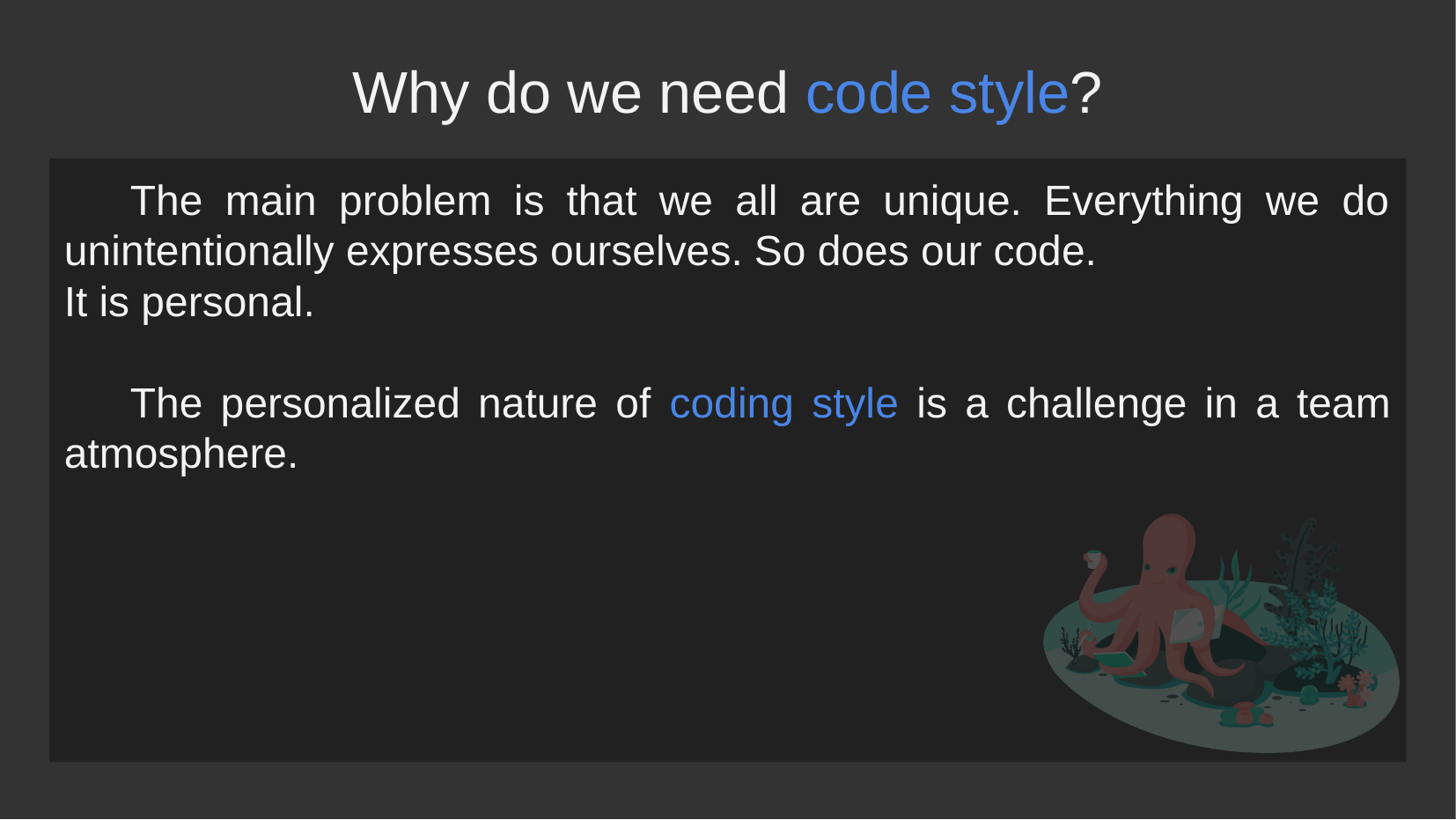

# Why do we need code style?
The main problem is that we all are unique. Everything we do unintentionally expresses ourselves. So does our code.
It is personal.

The personalized nature of coding style is a challenge in a team atmosphere.